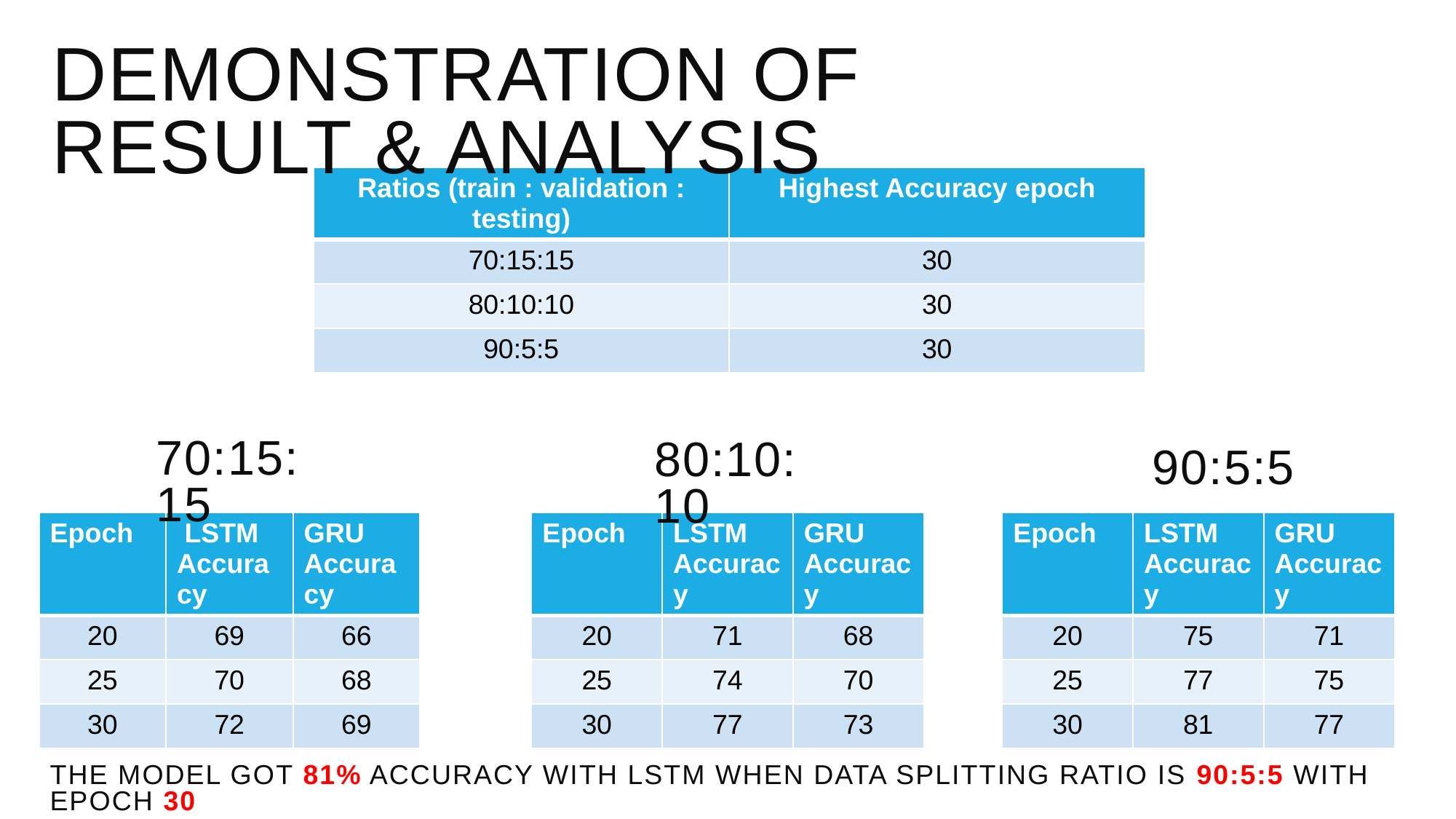

Demonstration of result & analysis
| Ratios (train : validation : testing) | Highest Accuracy epoch |
| --- | --- |
| 70:15:15 | 30 |
| 80:10:10 | 30 |
| 90:5:5 | 30 |
70:15:15
80:10:10
90:5:5
| Epoch | LSTM Accuracy | GRU Accuracy |
| --- | --- | --- |
| 20 | 69 | 66 |
| 25 | 70 | 68 |
| 30 | 72 | 69 |
| Epoch | LSTM Accuracy | GRU Accuracy |
| --- | --- | --- |
| 20 | 71 | 68 |
| 25 | 74 | 70 |
| 30 | 77 | 73 |
| Epoch | LSTM Accuracy | GRU Accuracy |
| --- | --- | --- |
| 20 | 75 | 71 |
| 25 | 77 | 75 |
| 30 | 81 | 77 |
The model got 81% accuracy WITH LSTM when data splitting ratio is 90:5:5 with epoch 30